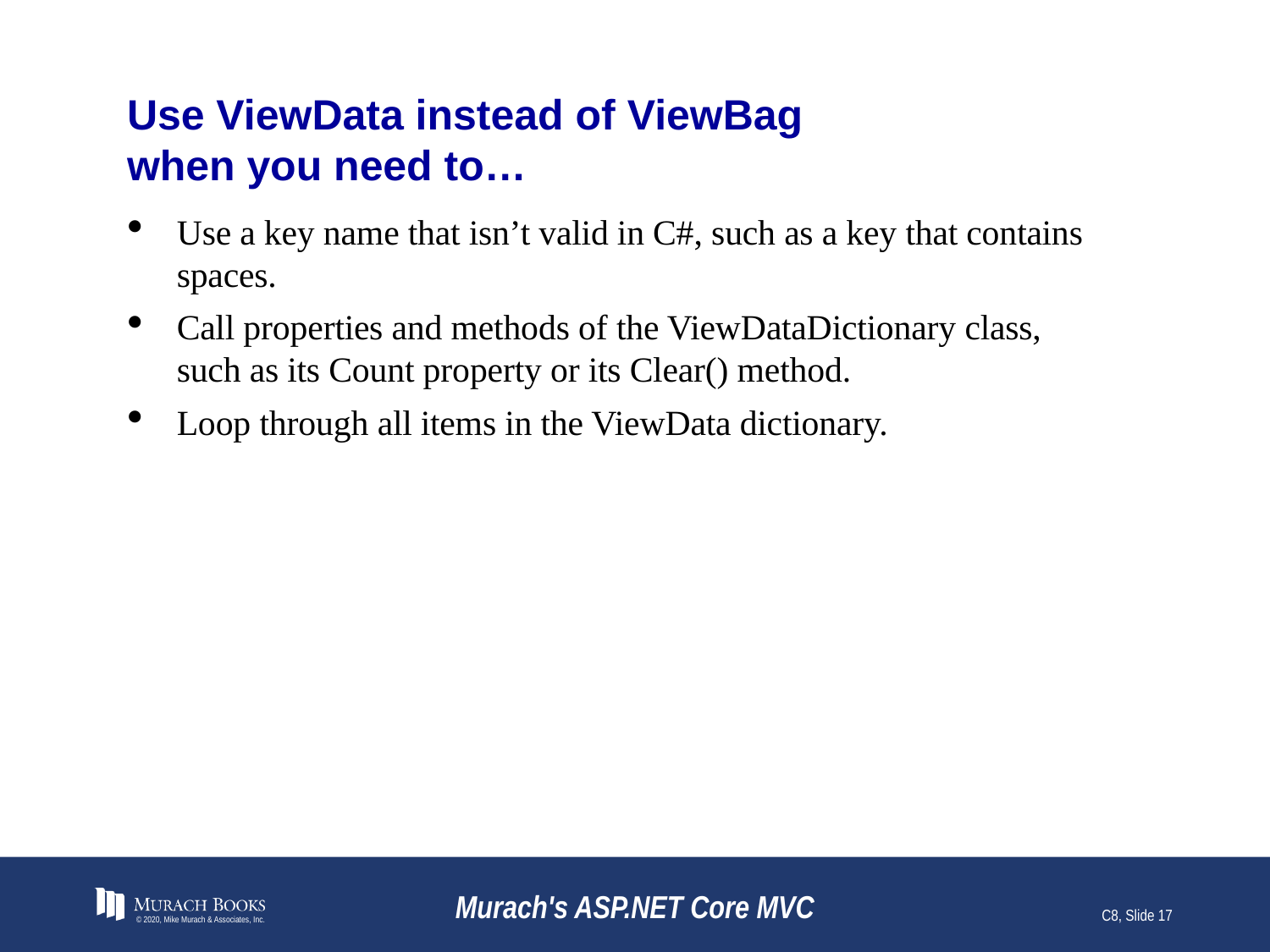

# Use ViewData instead of ViewBag when you need to…
Use a key name that isn’t valid in C#, such as a key that contains spaces.
Call properties and methods of the ViewDataDictionary class, such as its Count property or its Clear() method.
Loop through all items in the ViewData dictionary.

© 2020, Mike Murach & Associates, Inc.
Murach's ASP.NET Core MVC

C8, Slide 17